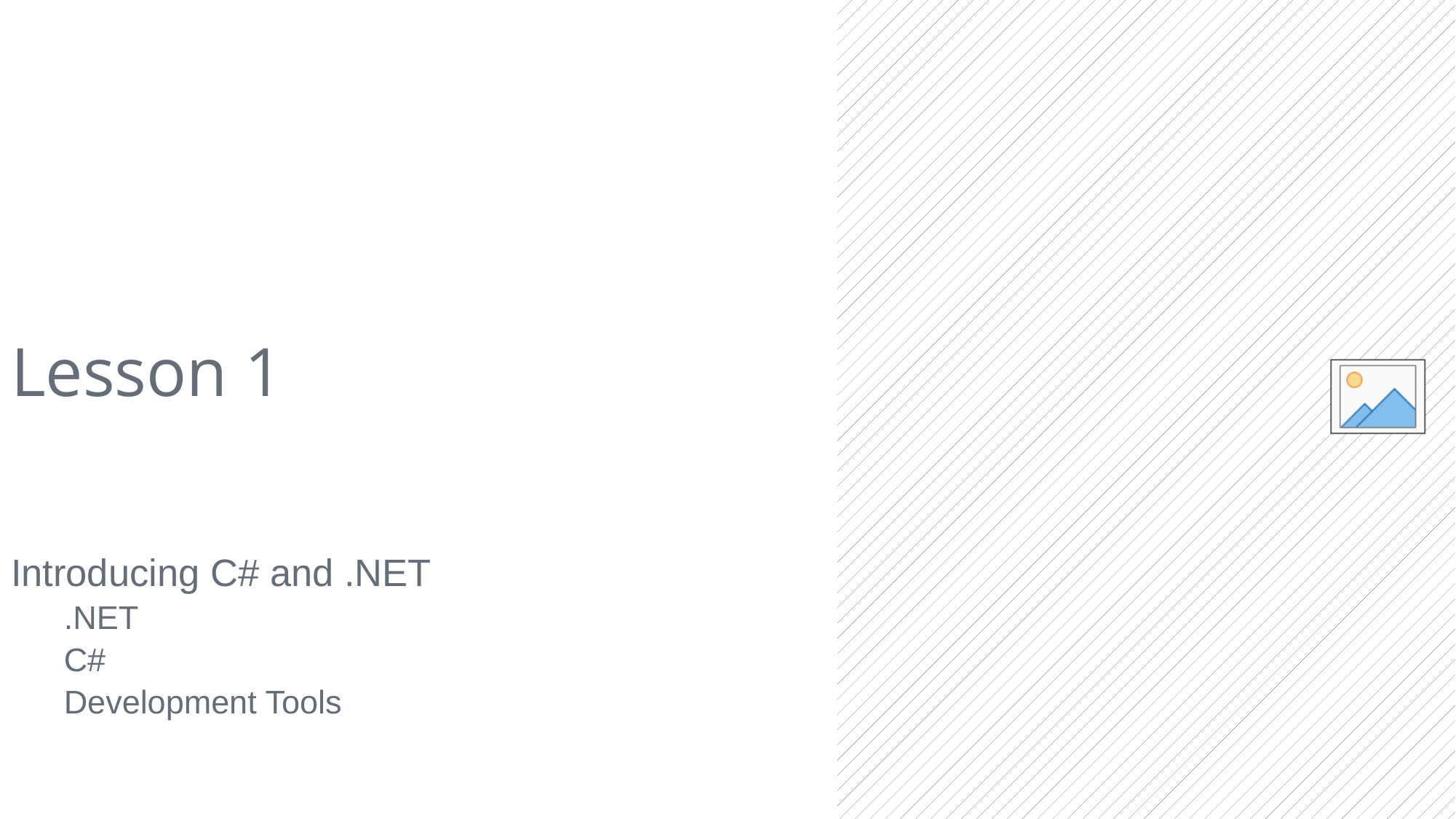

Lesson 1
Introducing C# and .NET
.NET
C#
Development Tools